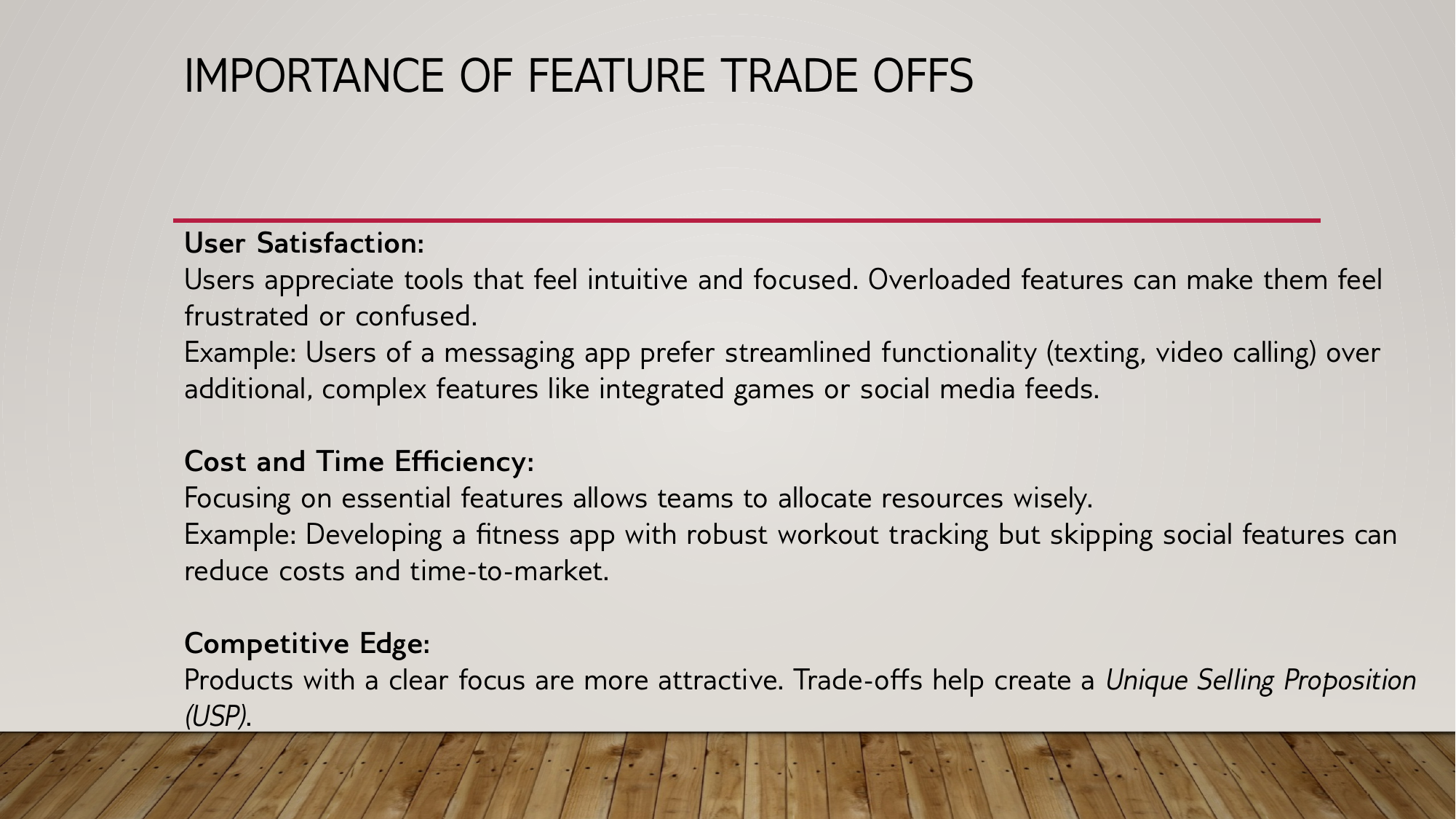

# Importance of feature trade offs
User Satisfaction:
Users appreciate tools that feel intuitive and focused. Overloaded features can make them feel frustrated or confused.
Example: Users of a messaging app prefer streamlined functionality (texting, video calling) over additional, complex features like integrated games or social media feeds.

Cost and Time Efficiency:
Focusing on essential features allows teams to allocate resources wisely.
Example: Developing a fitness app with robust workout tracking but skipping social features can reduce costs and time-to-market.

Competitive Edge:
Products with a clear focus are more attractive. Trade-offs help create a Unique Selling Proposition (USP).